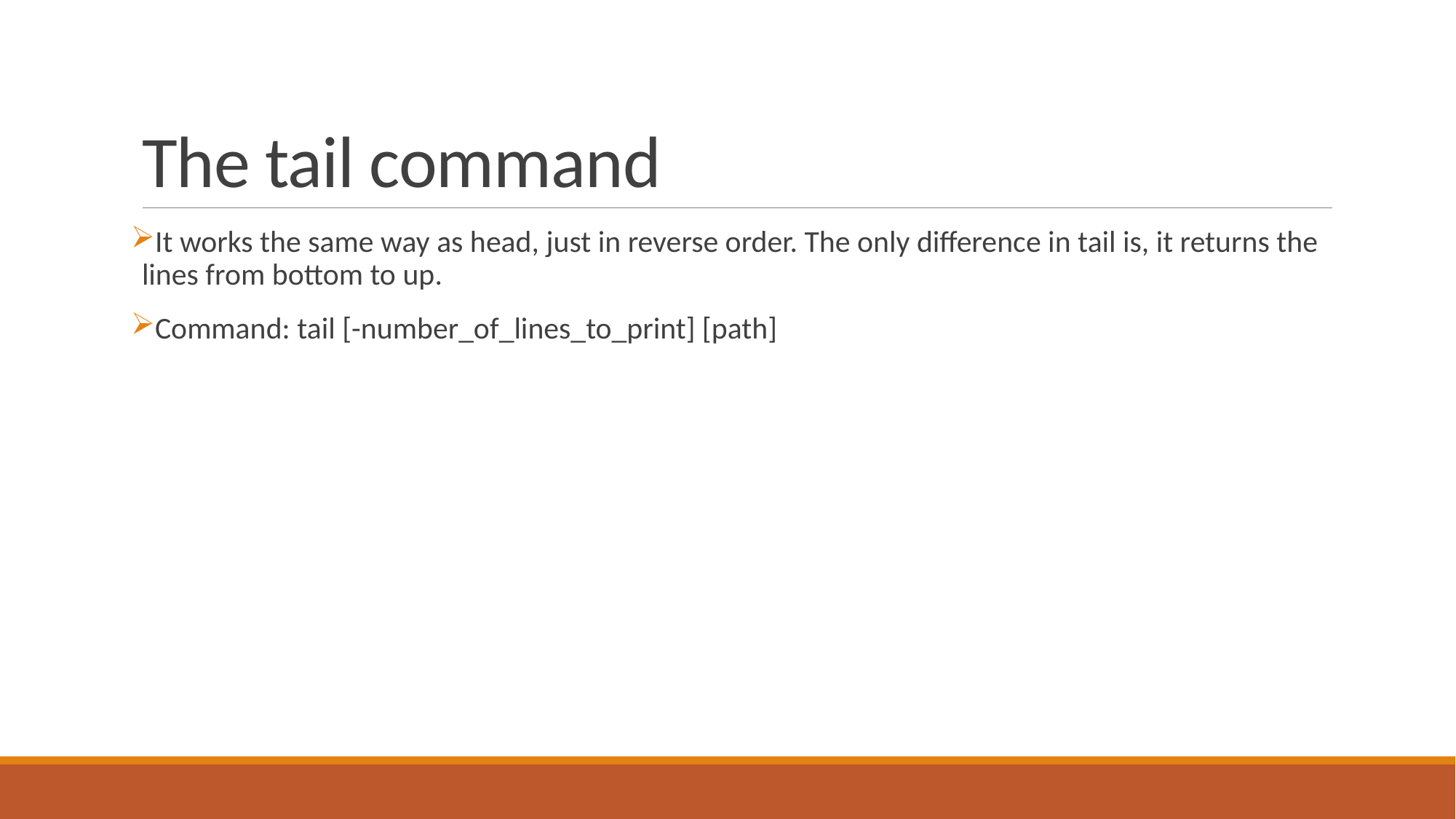

# The tail command
It works the same way as head, just in reverse order. The only difference in tail is, it returns the lines from bottom to up.
Command: tail [-number_of_lines_to_print] [path]